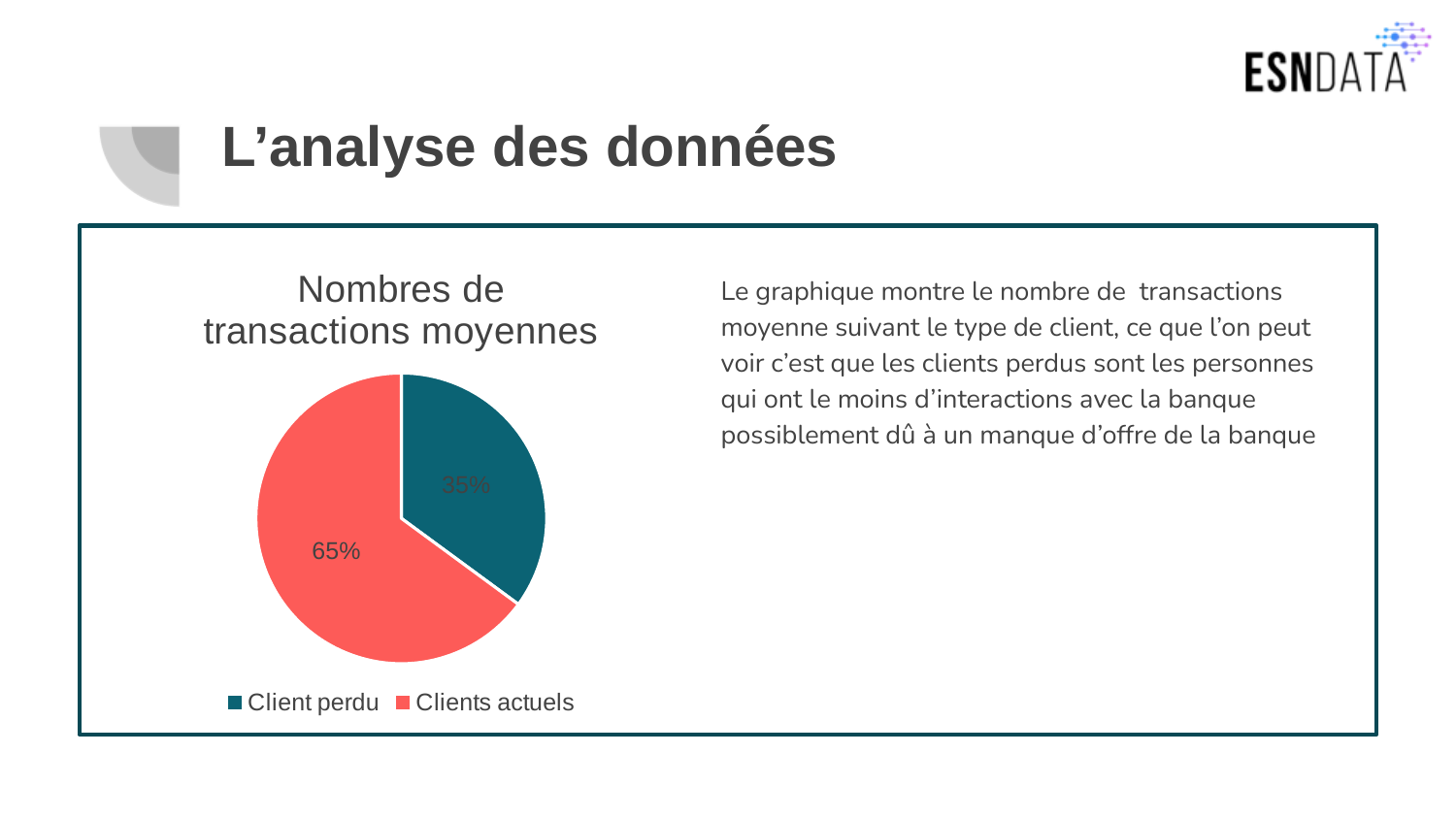

# L’analyse des données

### Chart: Nombres de transactions moyennes

| Category | Nb de transaction moyenne |
|---|---|
| Client perdu | 678.6466992665037 |
| Clients actuels | 1256.1008126251324 |
Le graphique montre le nombre de  transactions moyenne suivant le type de client, ce que l’on peut voir c’est que les clients perdus sont les personnes qui ont le moins d’interactions avec la banque possiblement dû à un manque d’offre de la banque